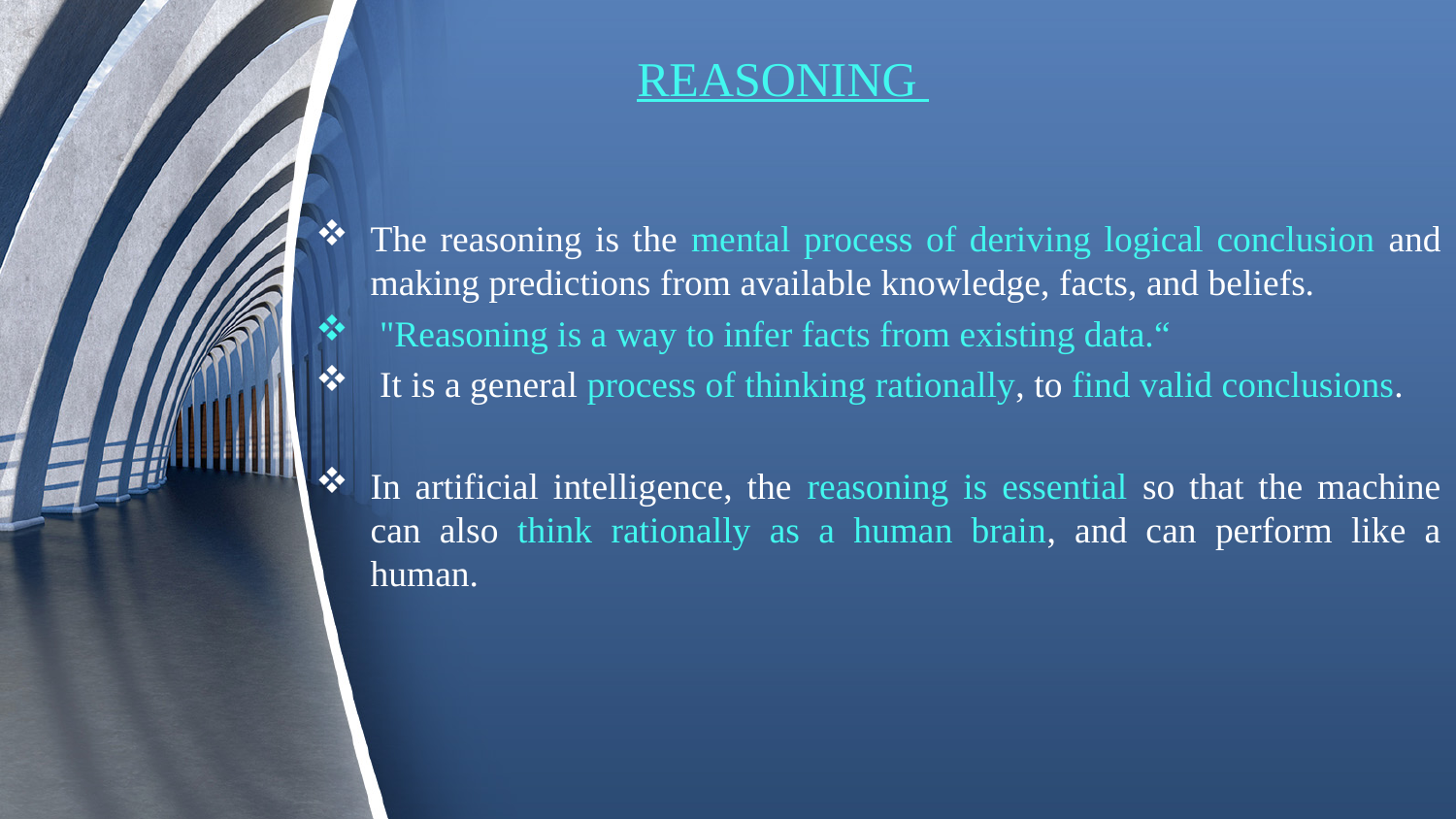

# REASONING
The reasoning is the mental process of deriving logical conclusion and making predictions from available knowledge, facts, and beliefs.
 "Reasoning is a way to infer facts from existing data.“
 It is a general process of thinking rationally, to find valid conclusions.

In artificial intelligence, the reasoning is essential so that the machine can also think rationally as a human brain, and can perform like a human.